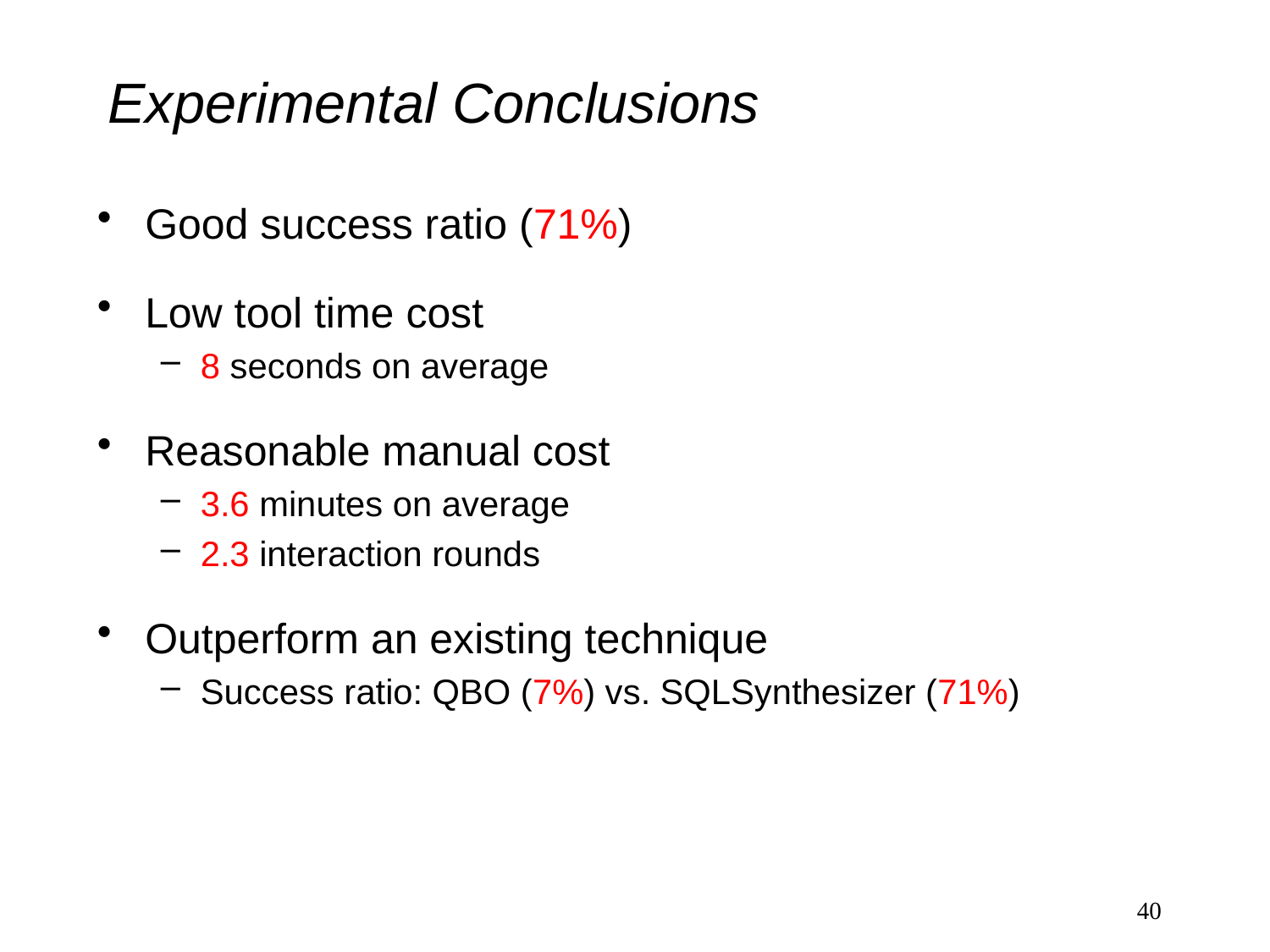

# Experimental Conclusions
Good success ratio (71%)

Low tool time cost
8 seconds on average

Reasonable manual cost
3.6 minutes on average
2.3 interaction rounds

Outperform an existing technique
Success ratio: QBO (7%) vs. SQLSynthesizer (71%)
40